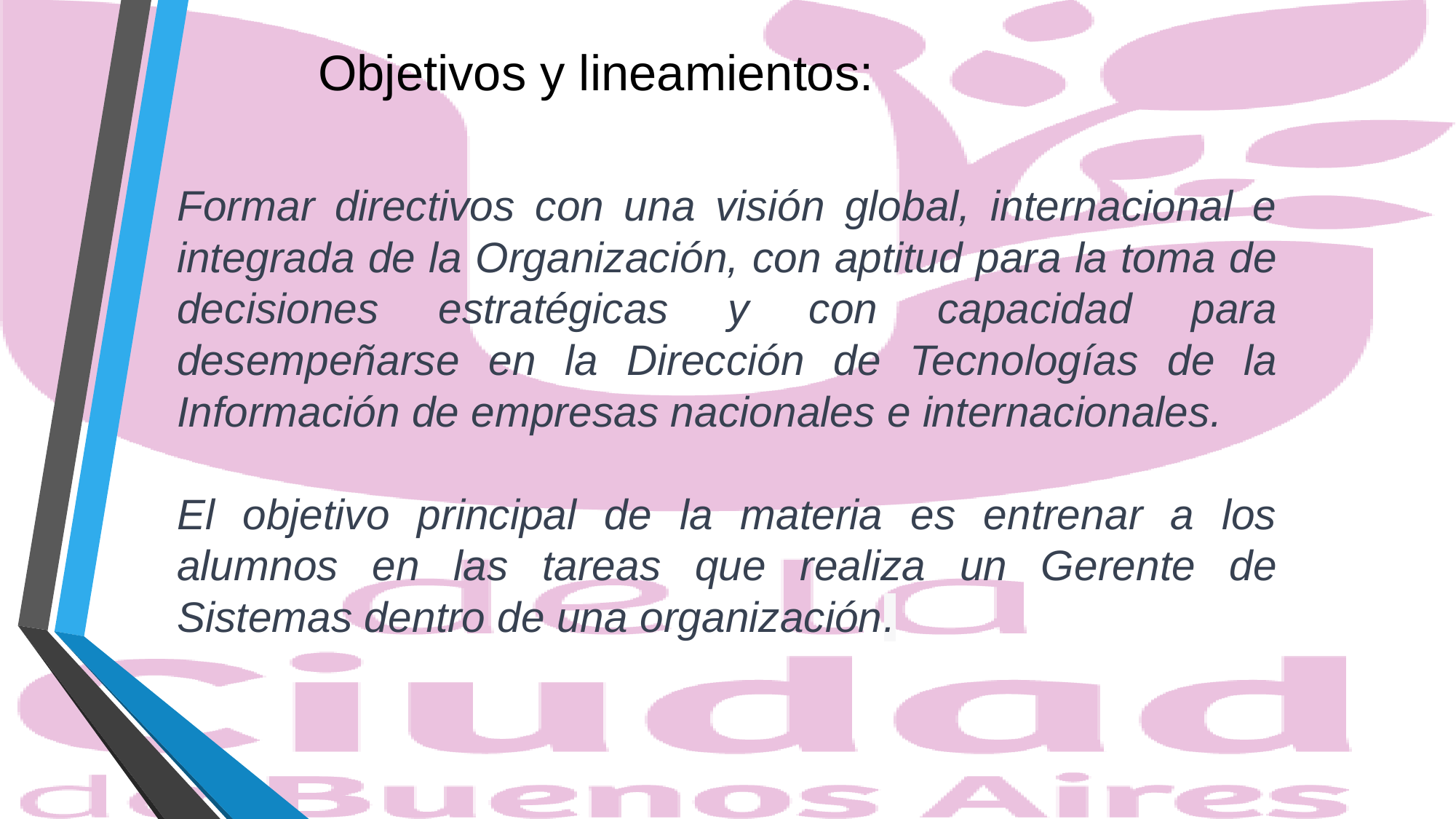

Objetivos y lineamientos:
Formar directivos con una visión global, internacional e integrada de la Organización, con aptitud para la toma de decisiones estratégicas y con capacidad para desempeñarse en la Dirección de Tecnologías de la Información de empresas nacionales e internacionales.

El objetivo principal de la materia es entrenar a los alumnos en las tareas que realiza un Gerente de Sistemas dentro de una organización.